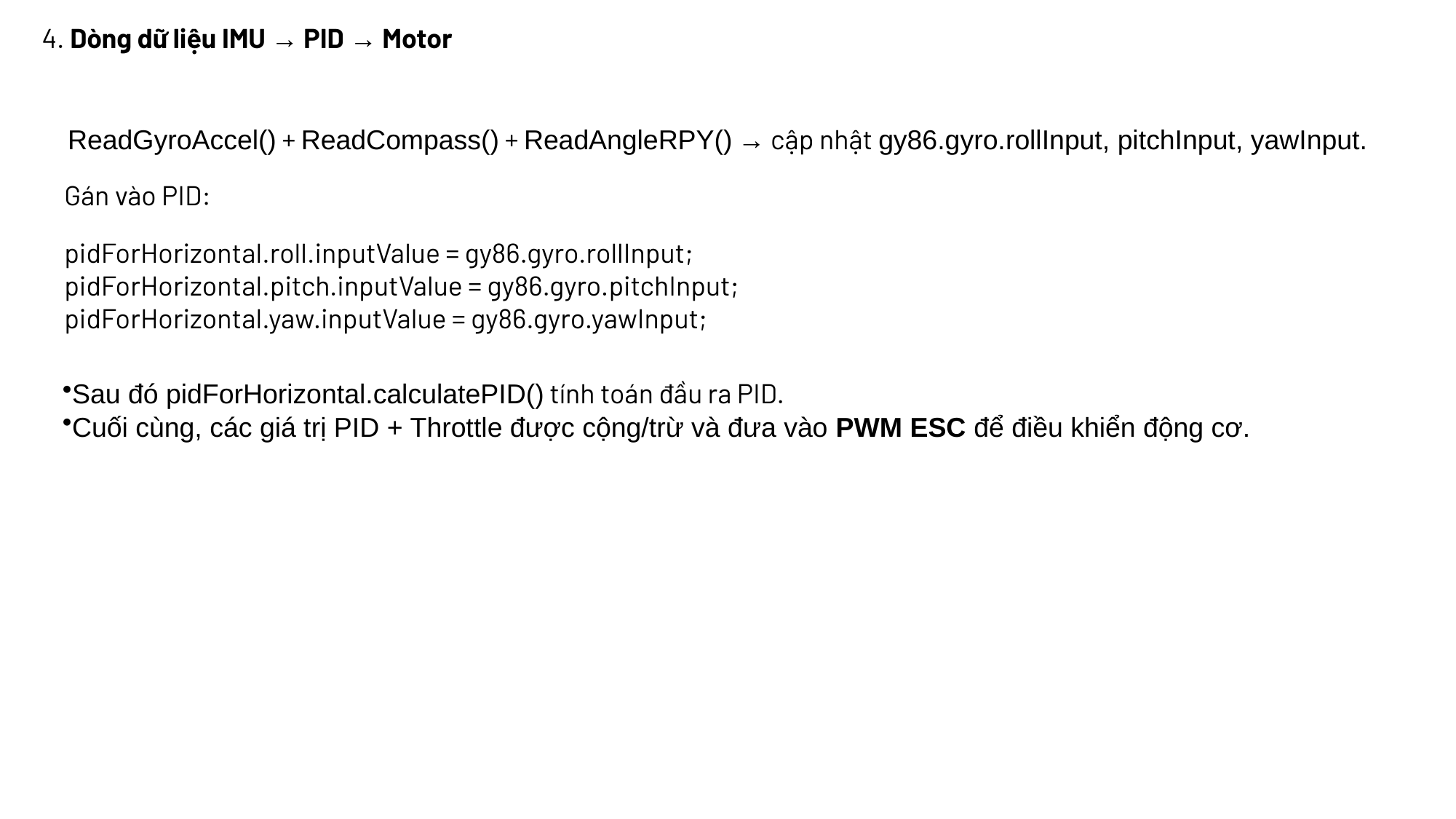

4. Dòng dữ liệu IMU → PID → Motor
ReadGyroAccel() + ReadCompass() + ReadAngleRPY() → cập nhật gy86.gyro.rollInput, pitchInput, yawInput.
Gán vào PID:
pidForHorizontal.roll.inputValue = gy86.gyro.rollInput;
pidForHorizontal.pitch.inputValue = gy86.gyro.pitchInput;
pidForHorizontal.yaw.inputValue = gy86.gyro.yawInput;
Sau đó pidForHorizontal.calculatePID() tính toán đầu ra PID.
Cuối cùng, các giá trị PID + Throttle được cộng/trừ và đưa vào PWM ESC để điều khiển động cơ.